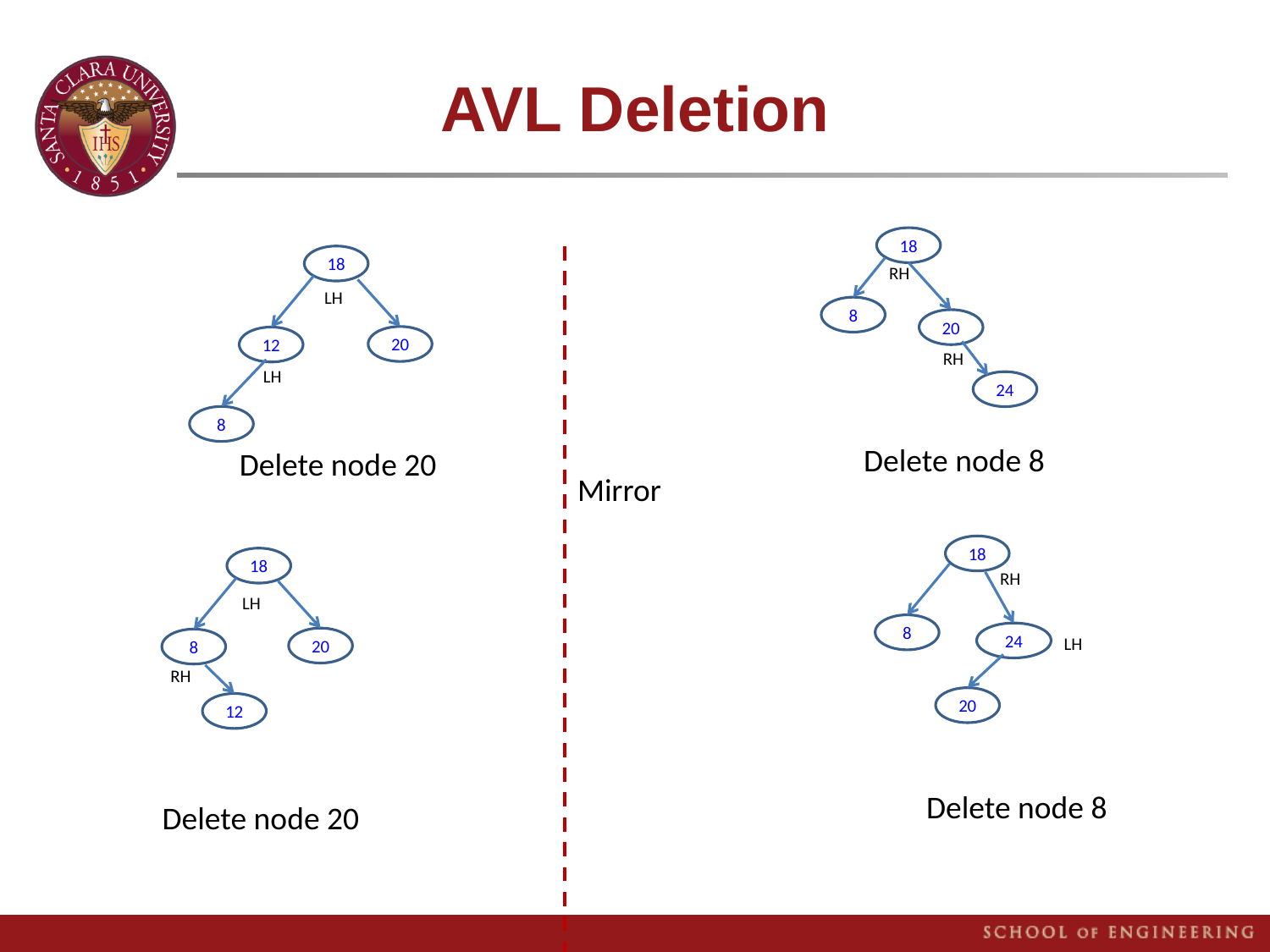

# AVL Deletion
18
18
RH
LH
8
20
20
12
RH
LH
24
8
Delete node 8
Delete node 20
Mirror
18
18
RH
LH
8
24
LH
20
8
RH
20
12
Delete node 8
Delete node 20